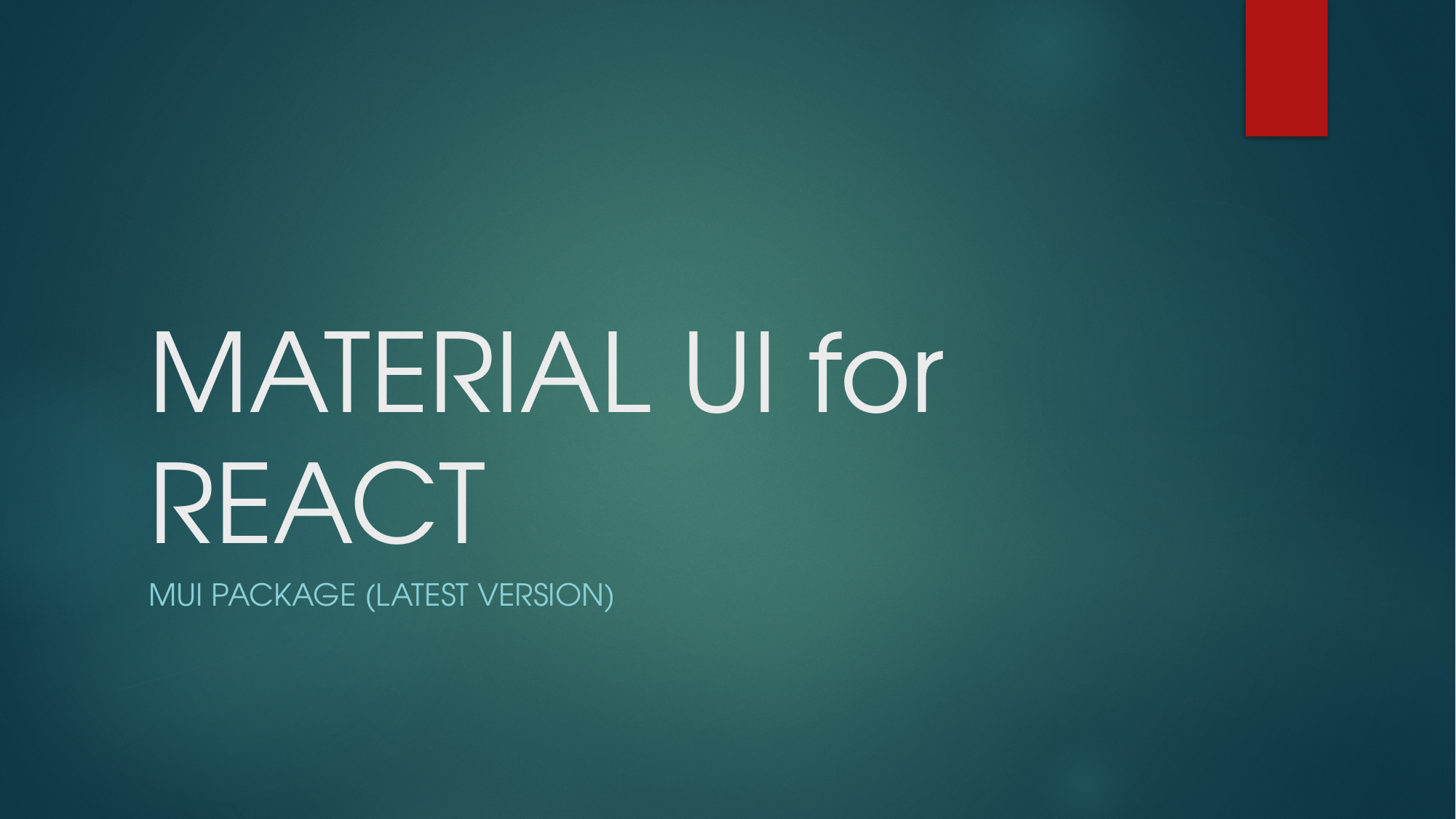

# MATERIAL UI for REACT
Mui package (Latest Version)